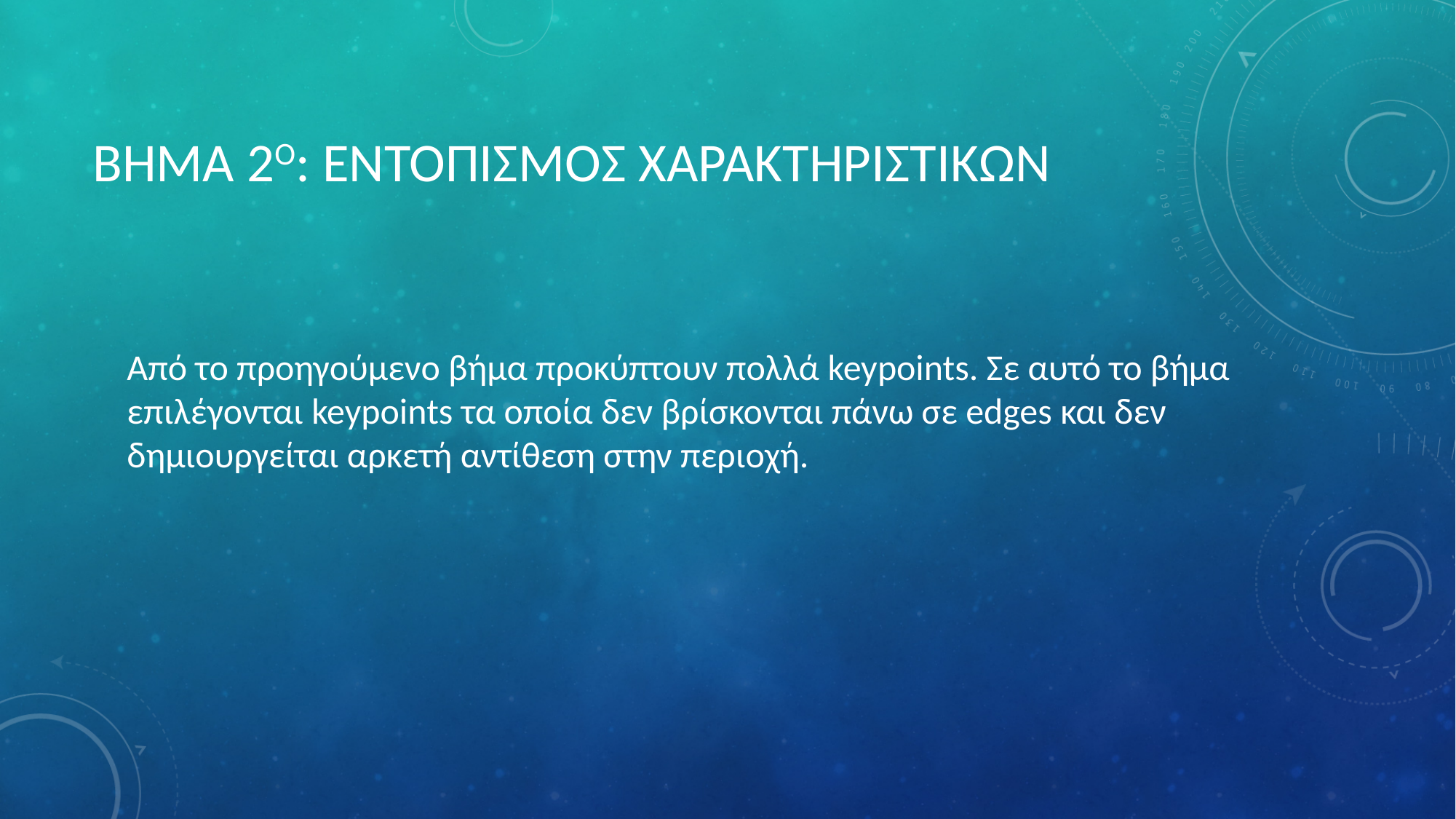

# Βημα 2ο: Εντοπισμοσ Χαρακτηριστικων
	Από το προηγούμενο βήμα προκύπτουν πολλά keypoints. Σε αυτό το βήμα επιλέγονται keypoints τα οποία δεν βρίσκονται πάνω σε edges και δεν δημιουργείται αρκετή αντίθεση στην περιοχή.